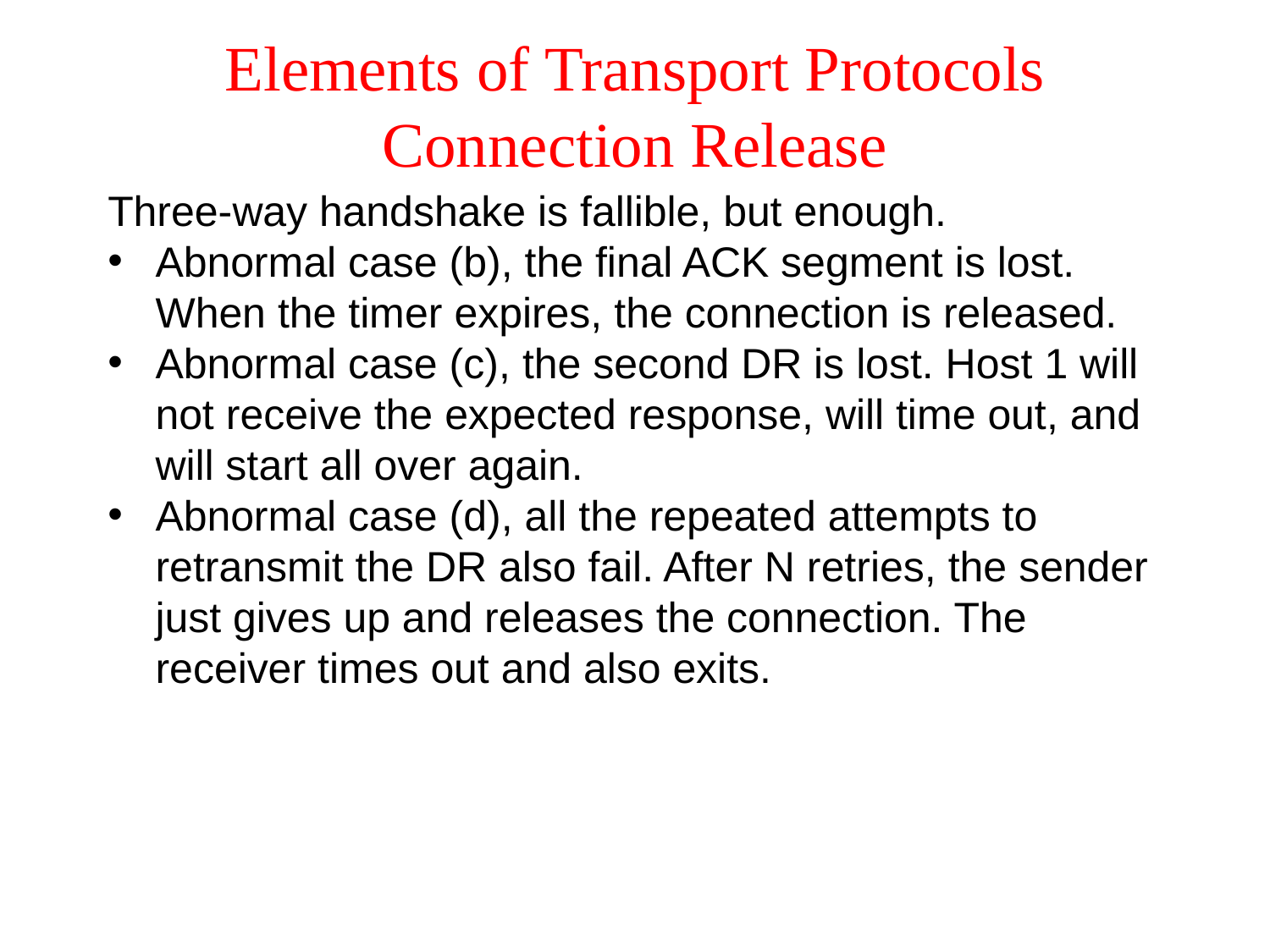

# Elements of Transport Protocols Connection Release
Three-way handshake is fallible, but enough.
Abnormal case (b), the final ACK segment is lost. When the timer expires, the connection is released.
Abnormal case (c), the second DR is lost. Host 1 will not receive the expected response, will time out, and will start all over again.
Abnormal case (d), all the repeated attempts to retransmit the DR also fail. After N retries, the sender just gives up and releases the connection. The receiver times out and also exits.